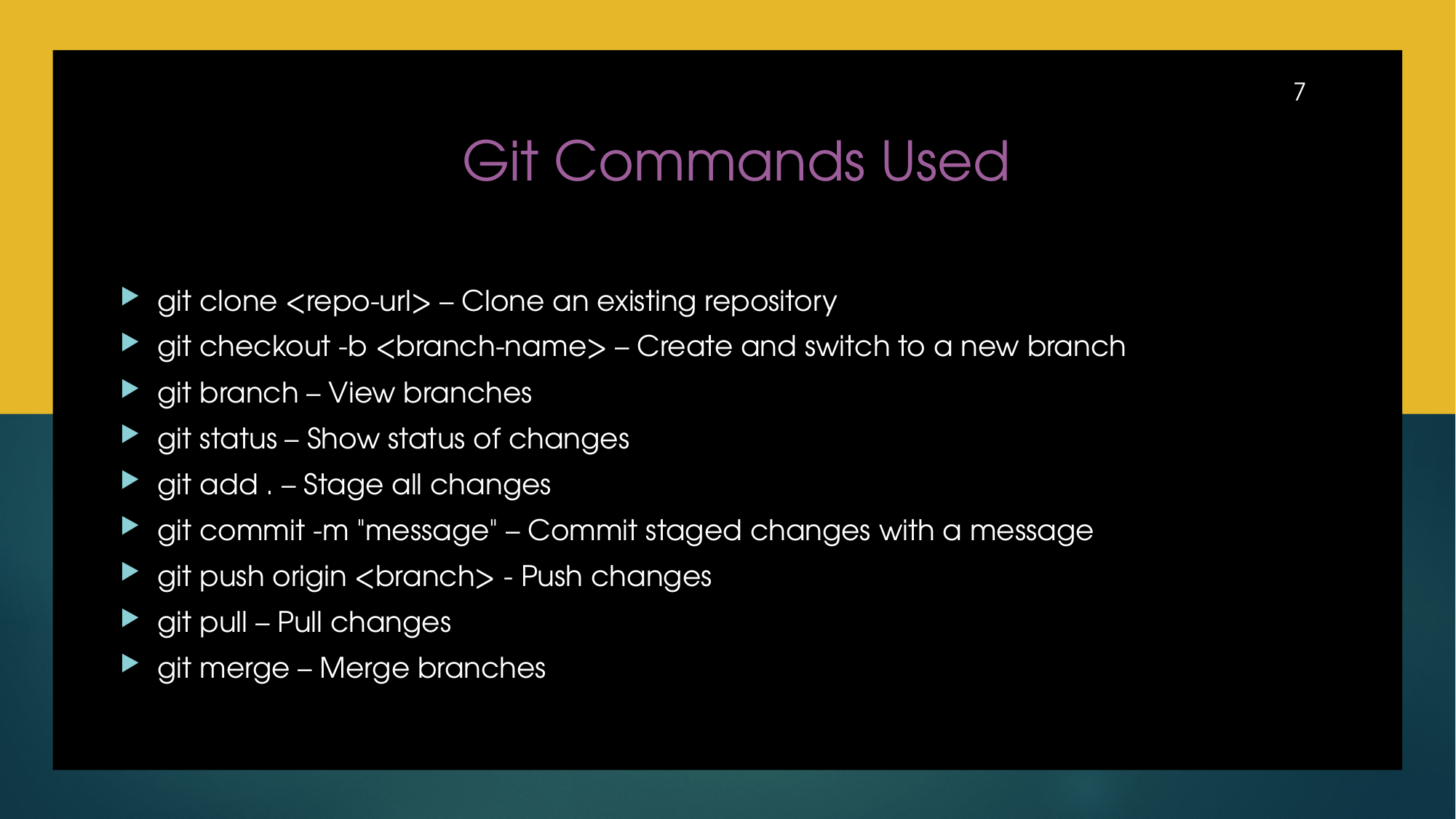

7
# Git Commands Used

git clone <repo-url> – Clone an existing repository
git checkout -b <branch-name> – Create and switch to a new branch
git branch – View branches
git status – Show status of changes
git add . – Stage all changes
git commit -m "message" – Commit staged changes with a message
git push origin <branch> - Push changes
git pull – Pull changes
git merge – Merge branches